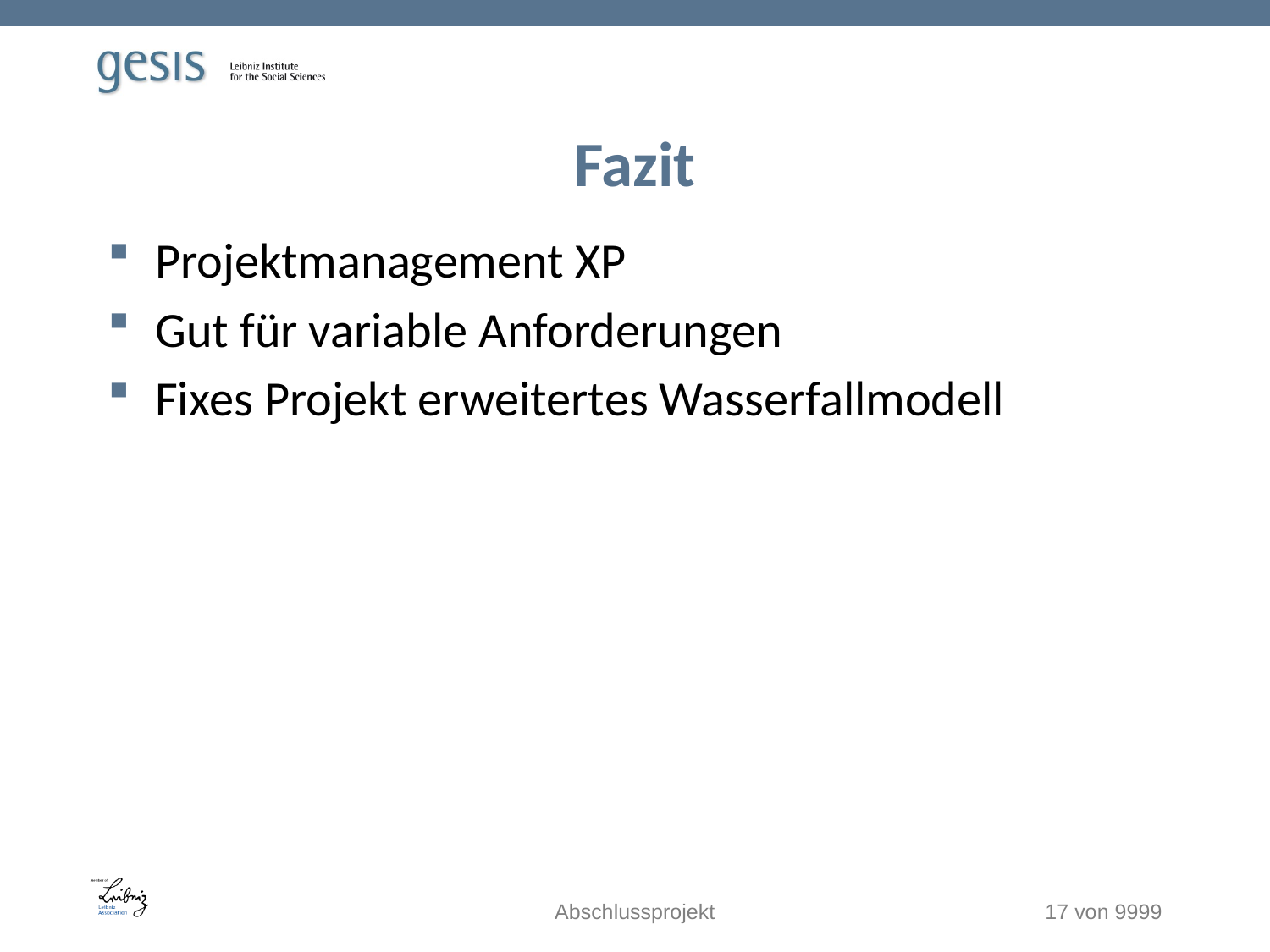

# Fazit
Projektmanagement XP
Gut für variable Anforderungen
Fixes Projekt erweitertes Wasserfallmodell
Abschlussprojekt
17 von 9999